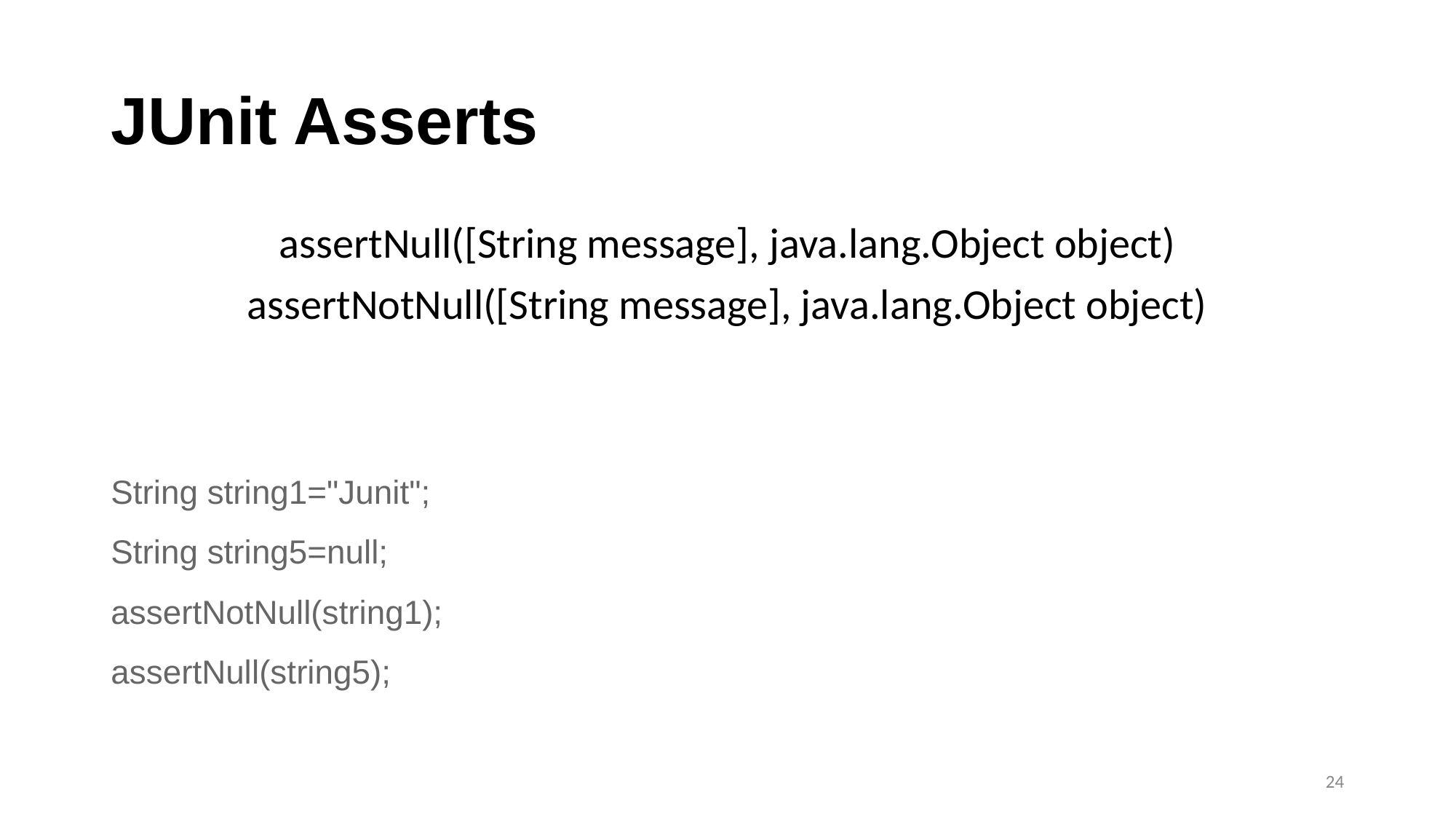

# JUnit Asserts
assertNull([String message], java.lang.Object object)
assertNotNull([String message], java.lang.Object object)

String string1="Junit";
String string5=null;
assertNotNull(string1);
assertNull(string5);

24